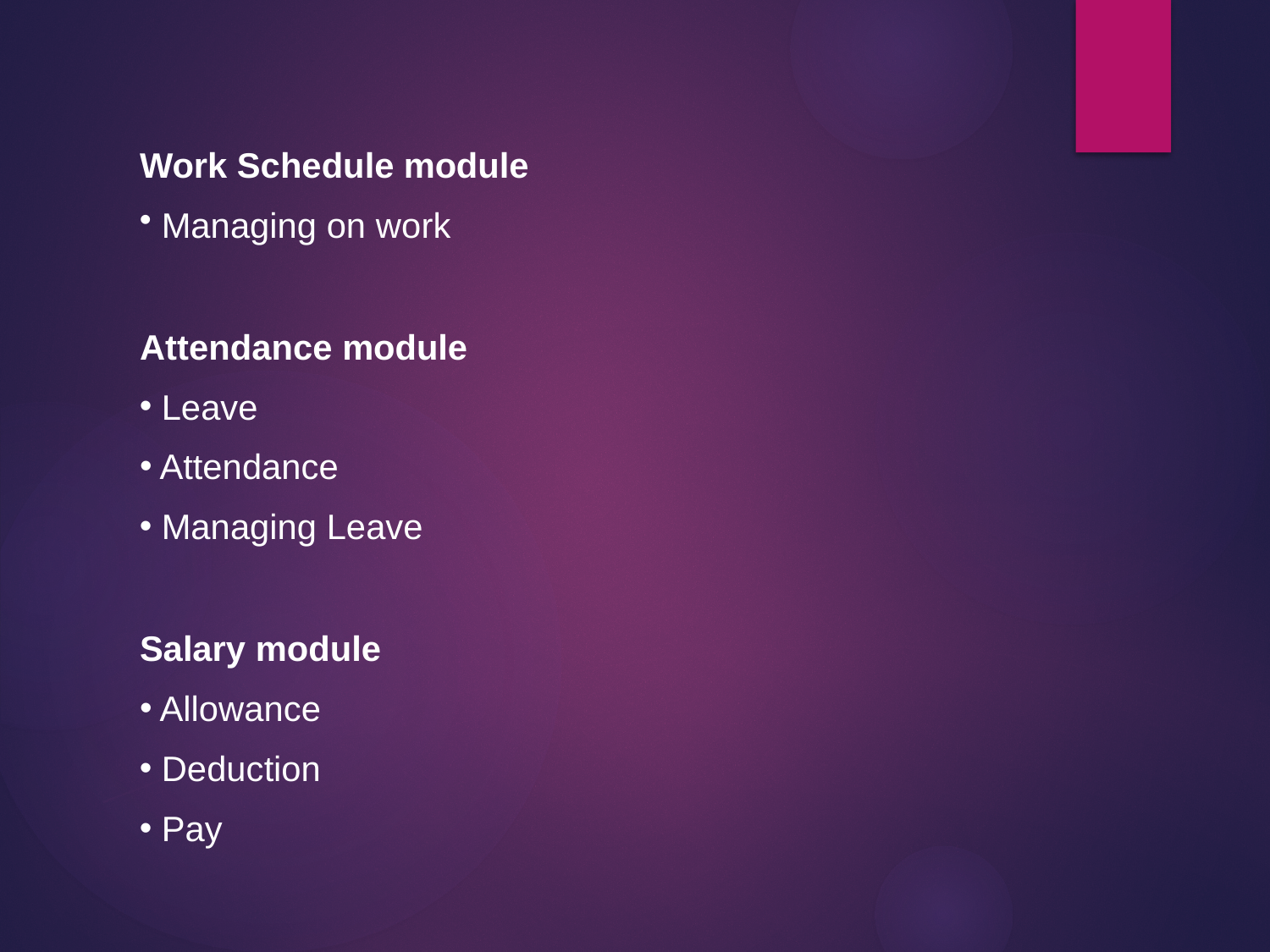

Work Schedule module
Managing on work

Attendance module
Leave
Attendance
Managing Leave

Salary module
Allowance
Deduction
Pay